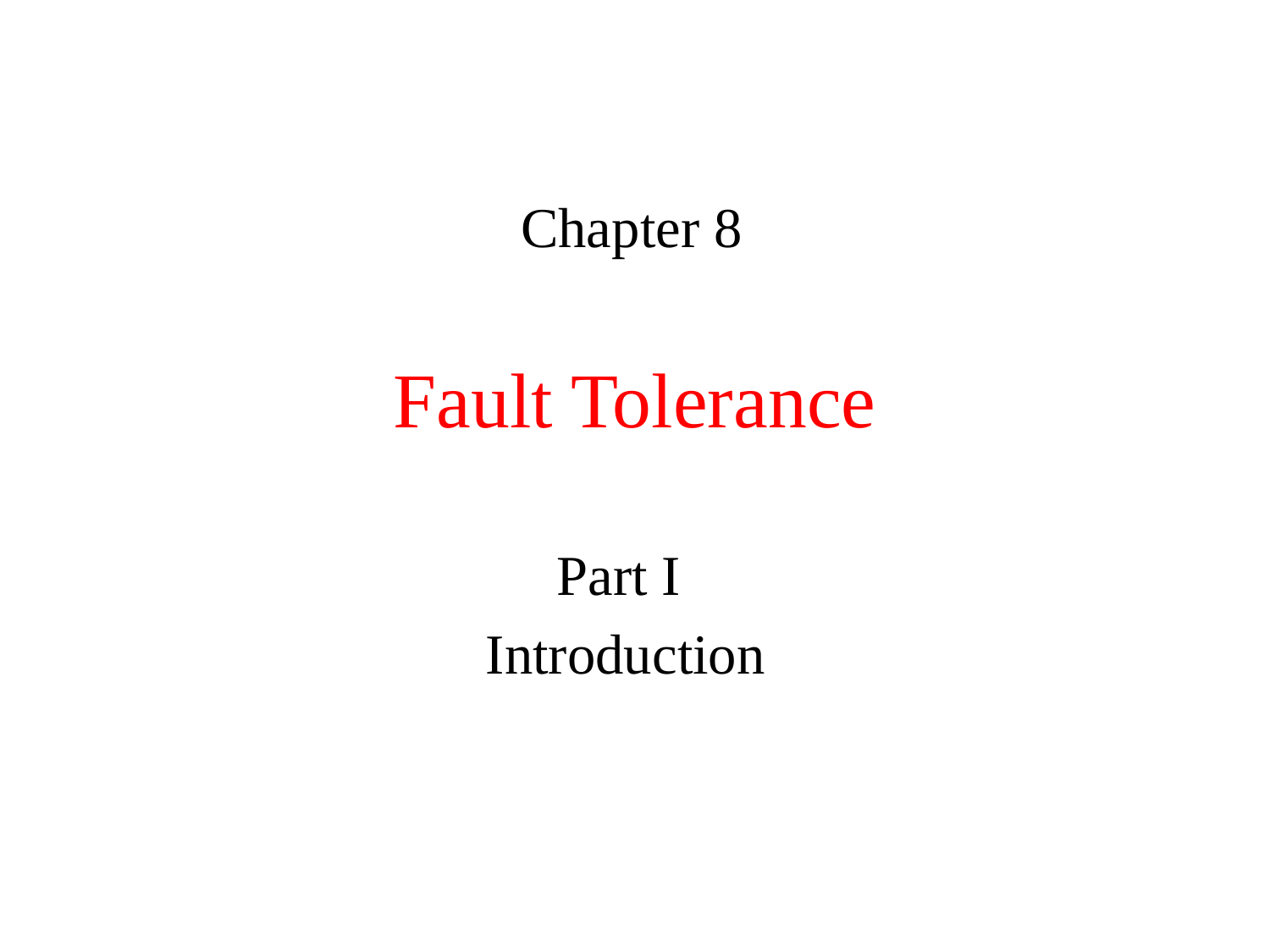

Chapter 8
# Fault Tolerance
Part I
Introduction